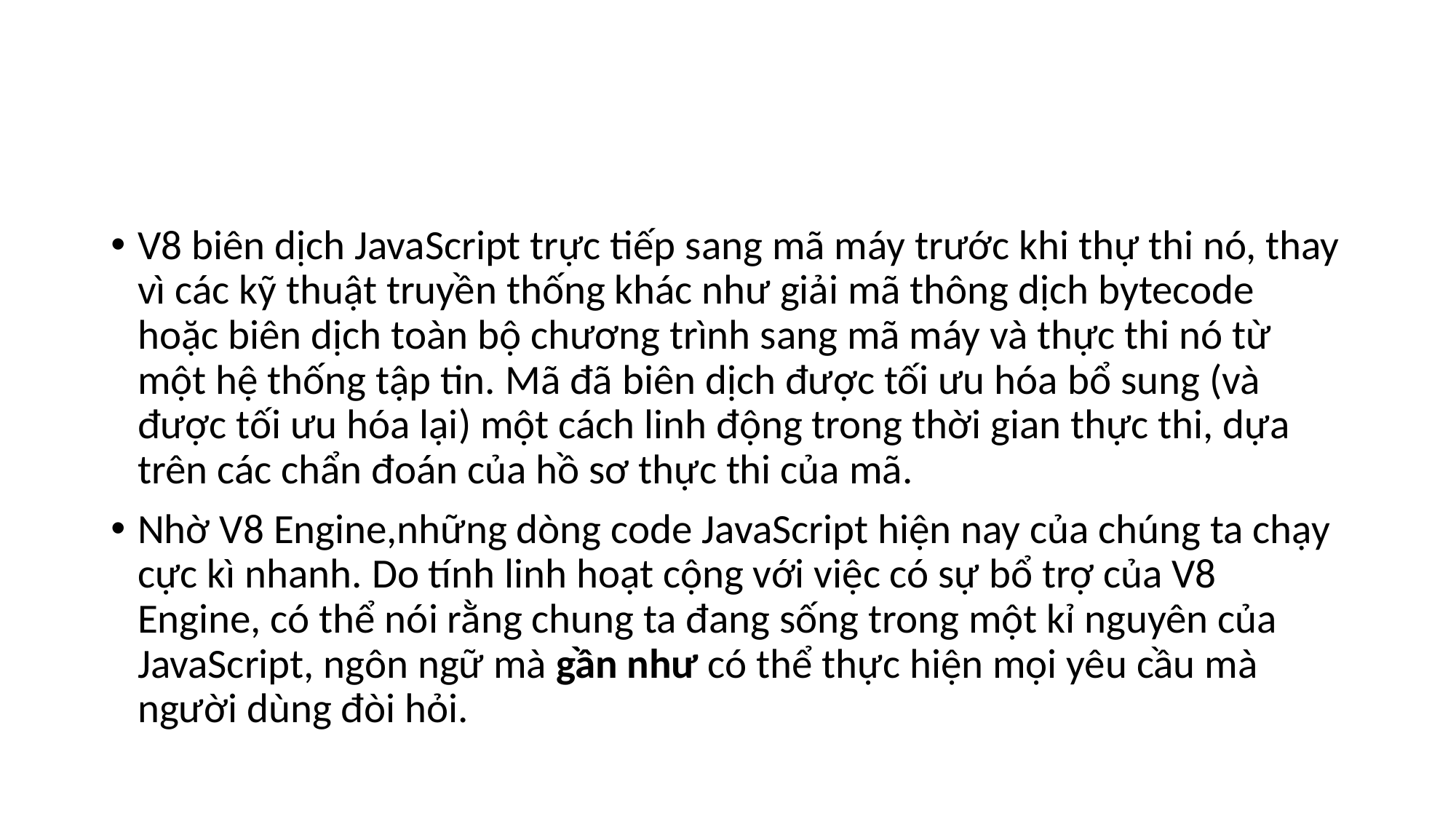

#
V8 biên dịch JavaScript trực tiếp sang mã máy trước khi thự thi nó, thay vì các kỹ thuật truyền thống khác như giải mã thông dịch bytecode hoặc biên dịch toàn bộ chương trình sang mã máy và thực thi nó từ một hệ thống tập tin. Mã đã biên dịch được tối ưu hóa bổ sung (và được tối ưu hóa lại) một cách linh động trong thời gian thực thi, dựa trên các chẩn đoán của hồ sơ thực thi của mã.
Nhờ V8 Engine,những dòng code JavaScript hiện nay của chúng ta chạy cực kì nhanh. Do tính linh hoạt cộng với việc có sự bổ trợ của V8 Engine, có thể nói rằng chung ta đang sống trong một kỉ nguyên của JavaScript, ngôn ngữ mà gần như có thể thực hiện mọi yêu cầu mà người dùng đòi hỏi.